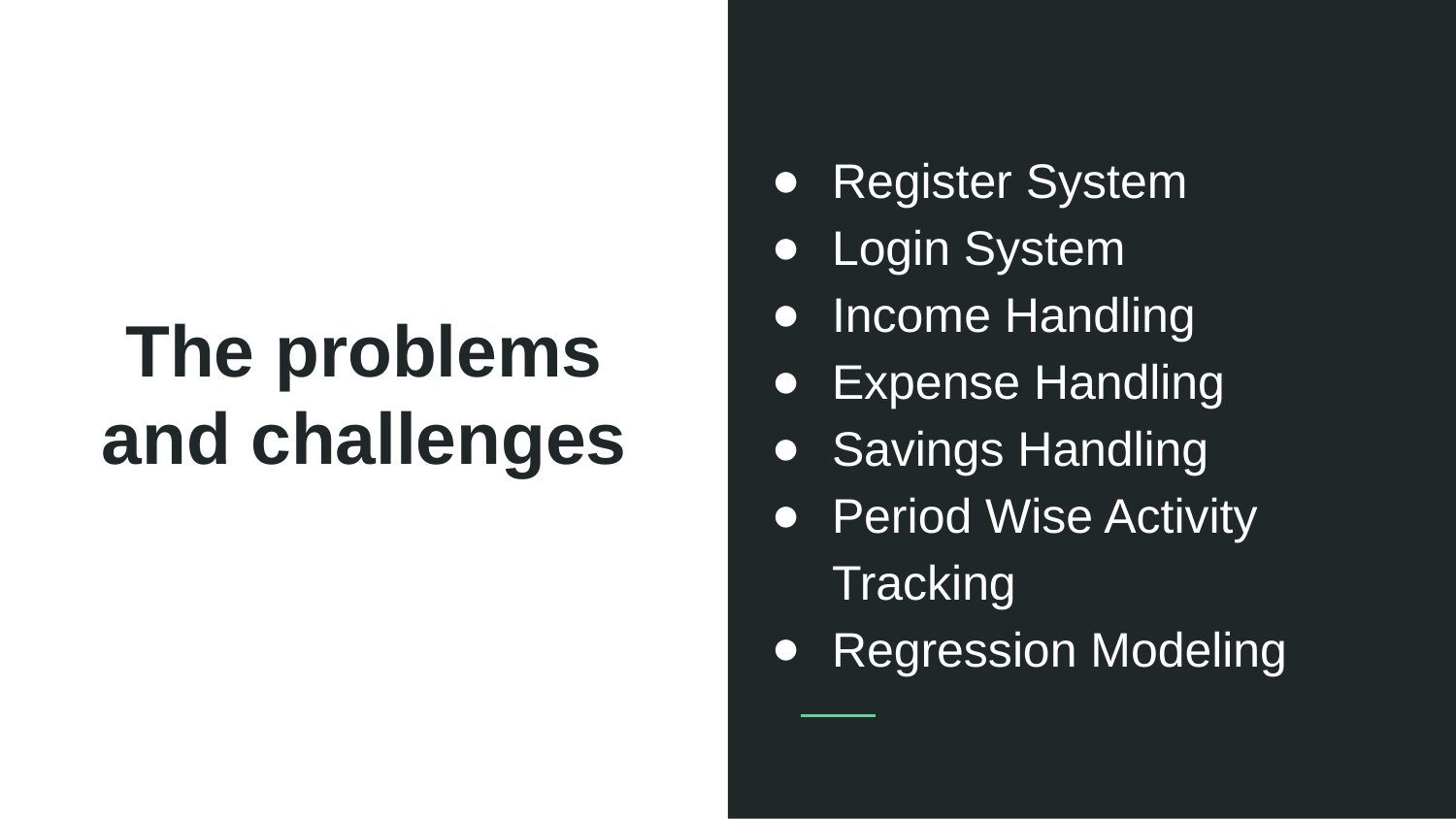

Register System
Login System
Income Handling
Expense Handling
Savings Handling
Period Wise Activity Tracking
Regression Modeling
# The problems and challenges